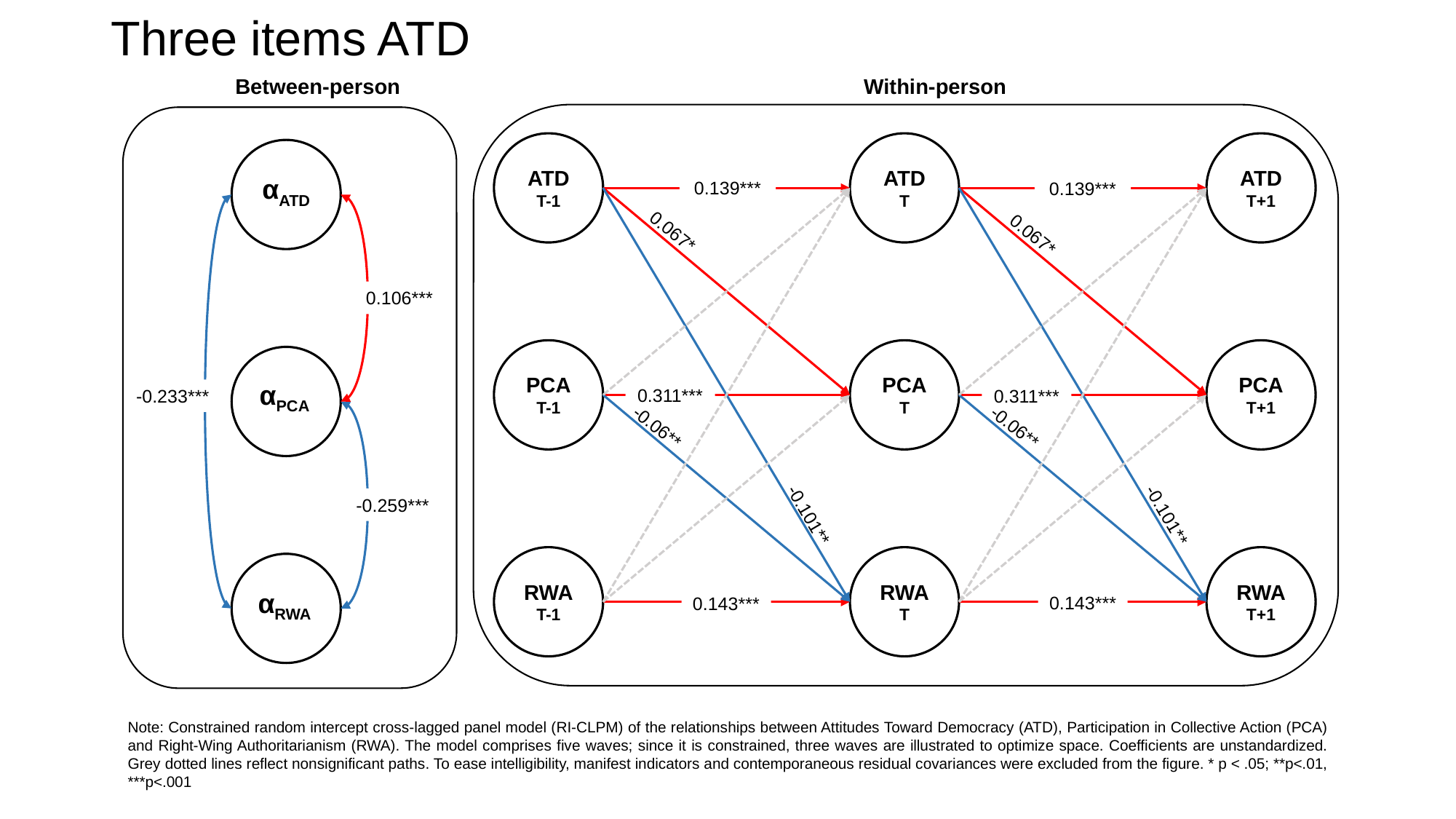

# Three items ATD
Between-person
Within-person

ATD
T-1
ATD
T
ATD
T+1
αATD
0.139***
0.139***
0.067*
0.067*
0.106***

PCA
T-1
PCA
T
PCA
T+1
αPCA
0.311***
-0.233***
0.311***
-0.06**
-0.06**
-0.259***
-0.101**
-0.101**

RWA
T-1
RWA
T
RWA
T+1
αRWA
0.143***
0.143***
Note: Constrained random intercept cross-lagged panel model (RI-CLPM) of the relationships between Attitudes Toward Democracy (ATD), Participation in Collective Action (PCA) and Right-Wing Authoritarianism (RWA). The model comprises five waves; since it is constrained, three waves are illustrated to optimize space. Coefficients are unstandardized. Grey dotted lines reflect nonsignificant paths. To ease intelligibility, manifest indicators and contemporaneous residual covariances were excluded from the figure. * p < .05; **p<.01, ***p<.001